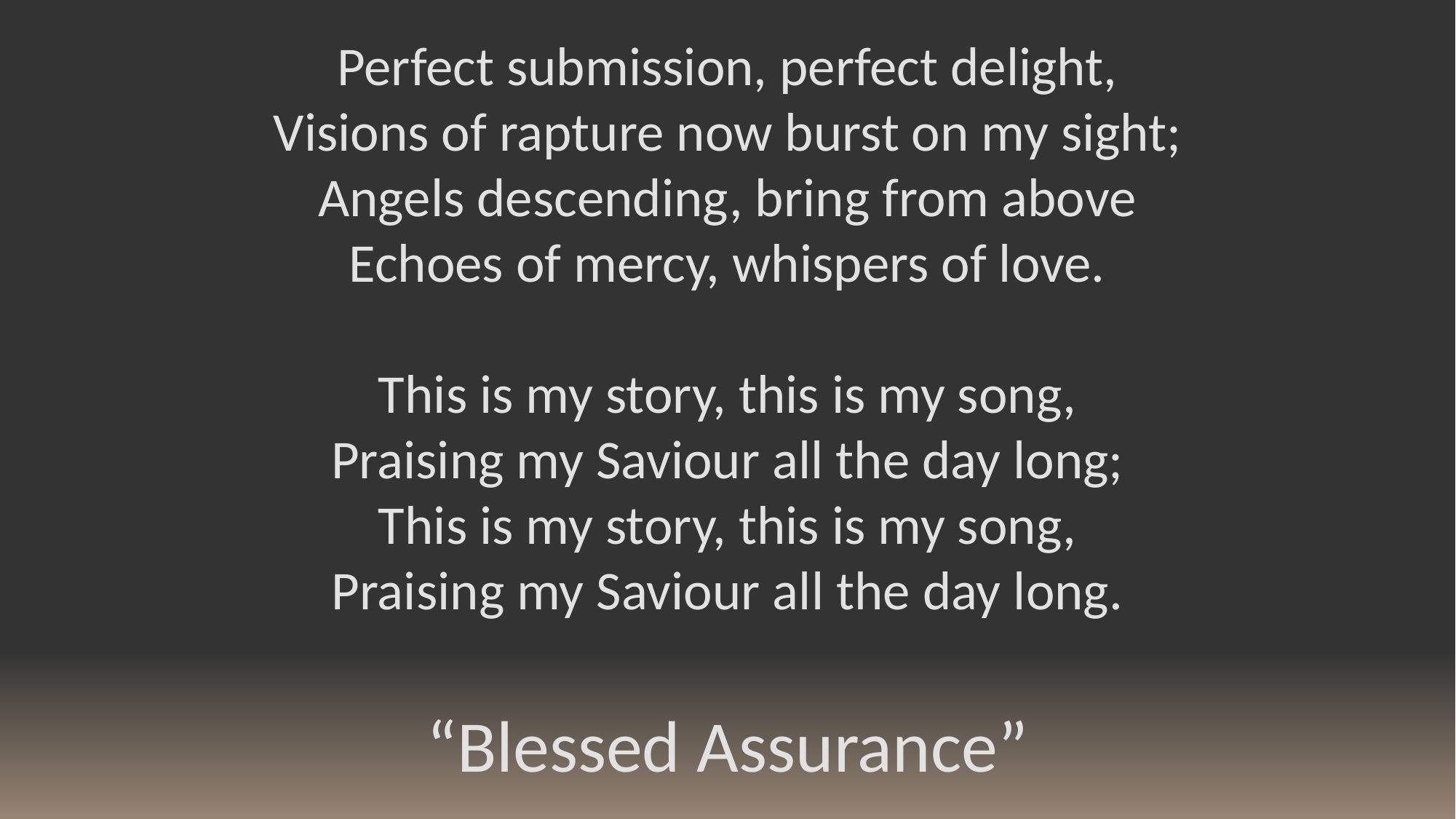

Perfect submission, perfect delight,
Visions of rapture now burst on my sight;
Angels descending, bring from above
Echoes of mercy, whispers of love.

This is my story, this is my song,
Praising my Saviour all the day long;
This is my story, this is my song,
Praising my Saviour all the day long.

“Blessed Assurance”